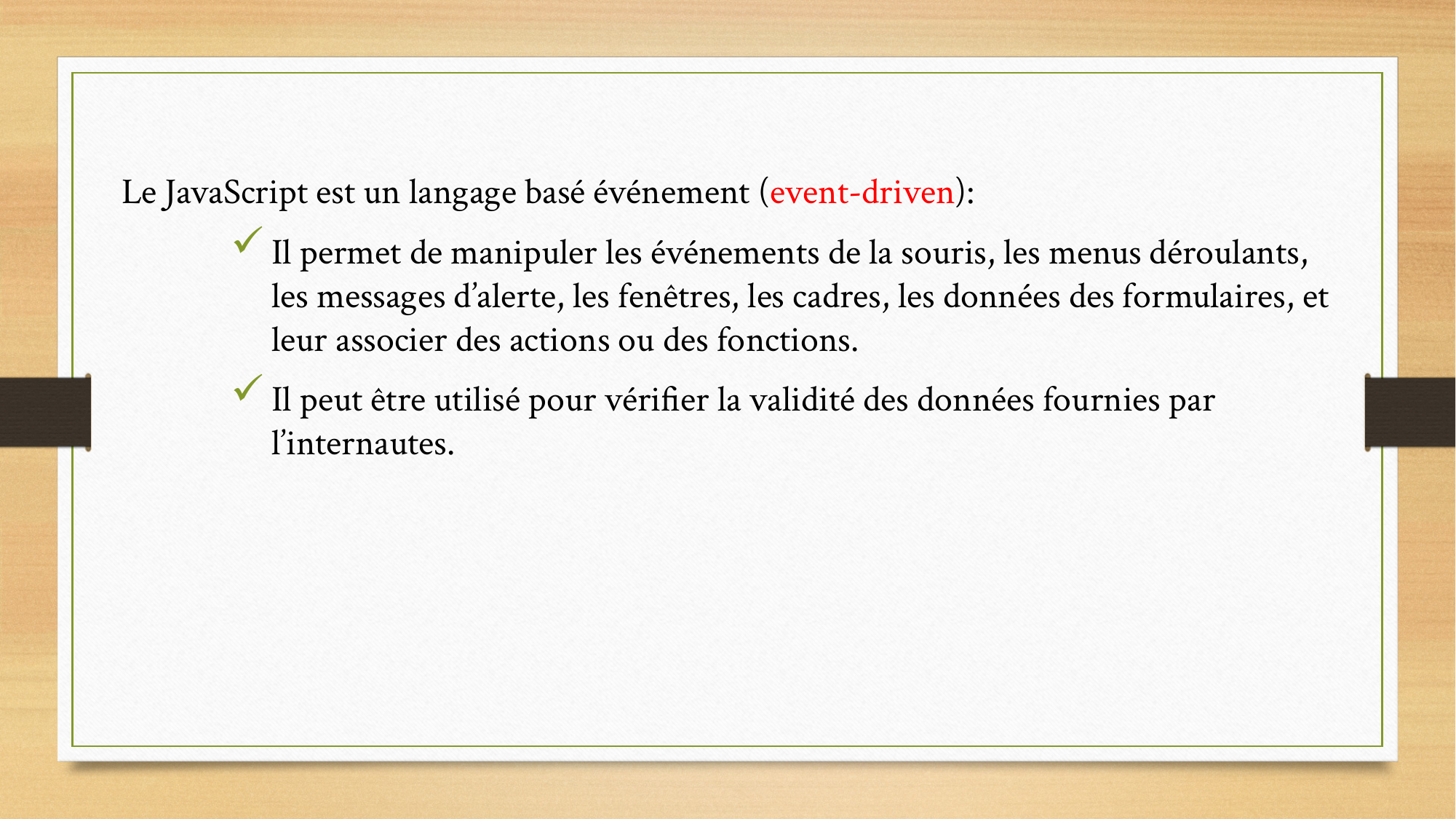

Le JavaScript est un langage basé événement (event-driven):
Il permet de manipuler les événements de la souris, les menus déroulants, les messages d’alerte, les fenêtres, les cadres, les données des formulaires, et leur associer des actions ou des fonctions.
Il peut être utilisé pour vérifier la validité des données fournies par l’internautes.